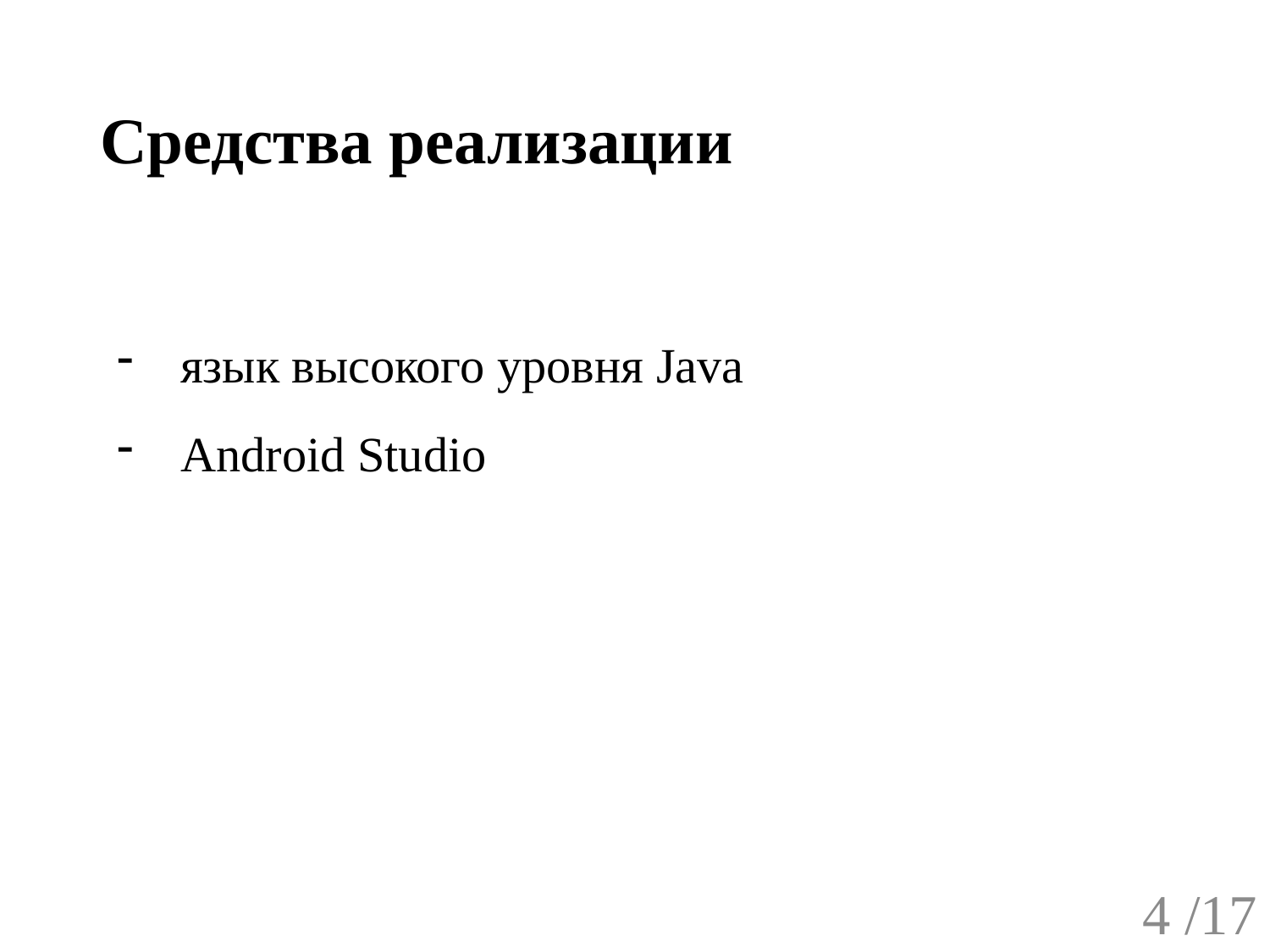

# Средства реализации
язык высокого уровня Java
Android Studio
4 /17